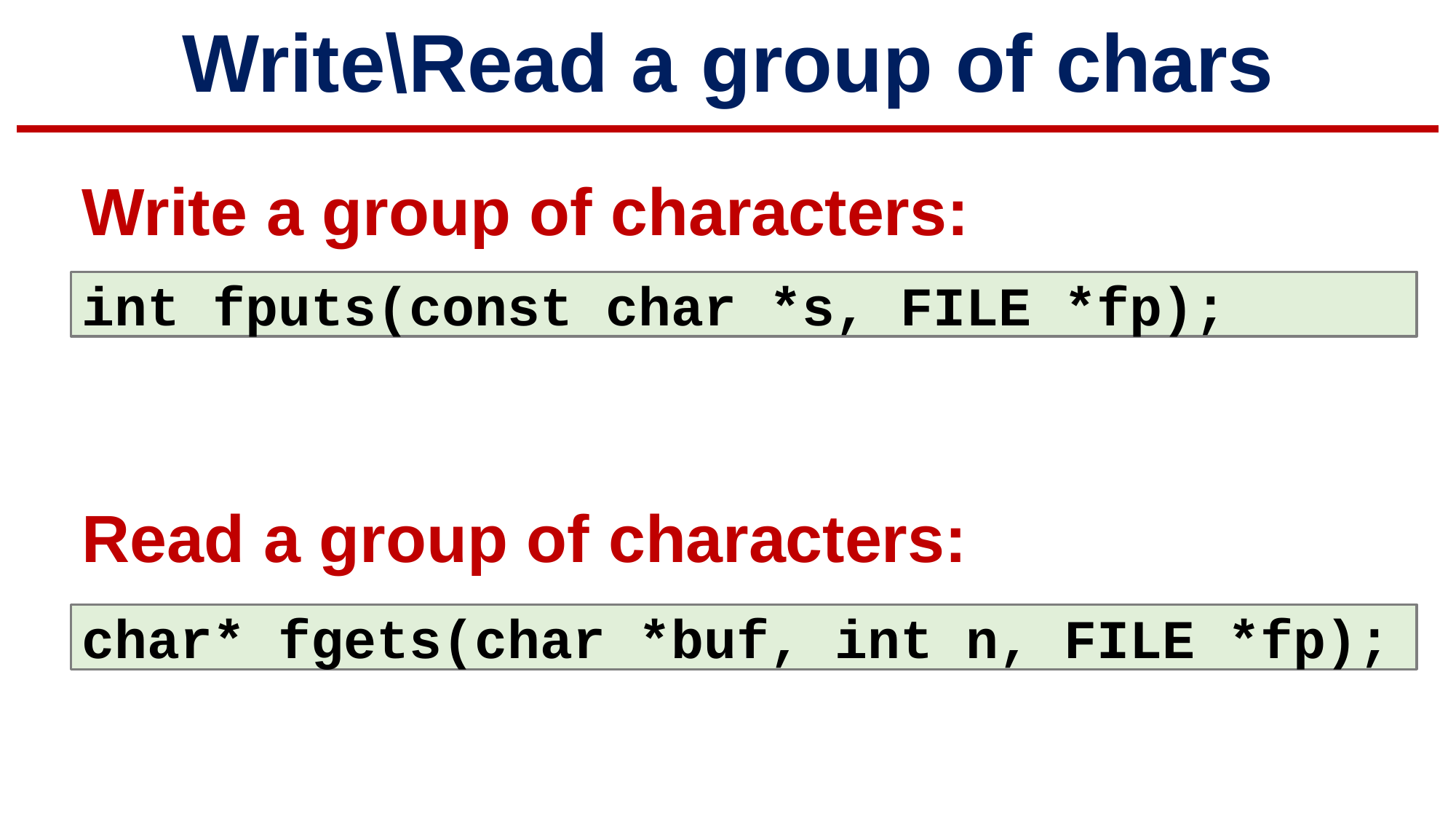

# Write\Read a	group of chars
Write a group of characters:
int fputs(const char *s, FILE *fp);
Read a group of characters:
char* fgets(char *buf, int n, FILE *fp);